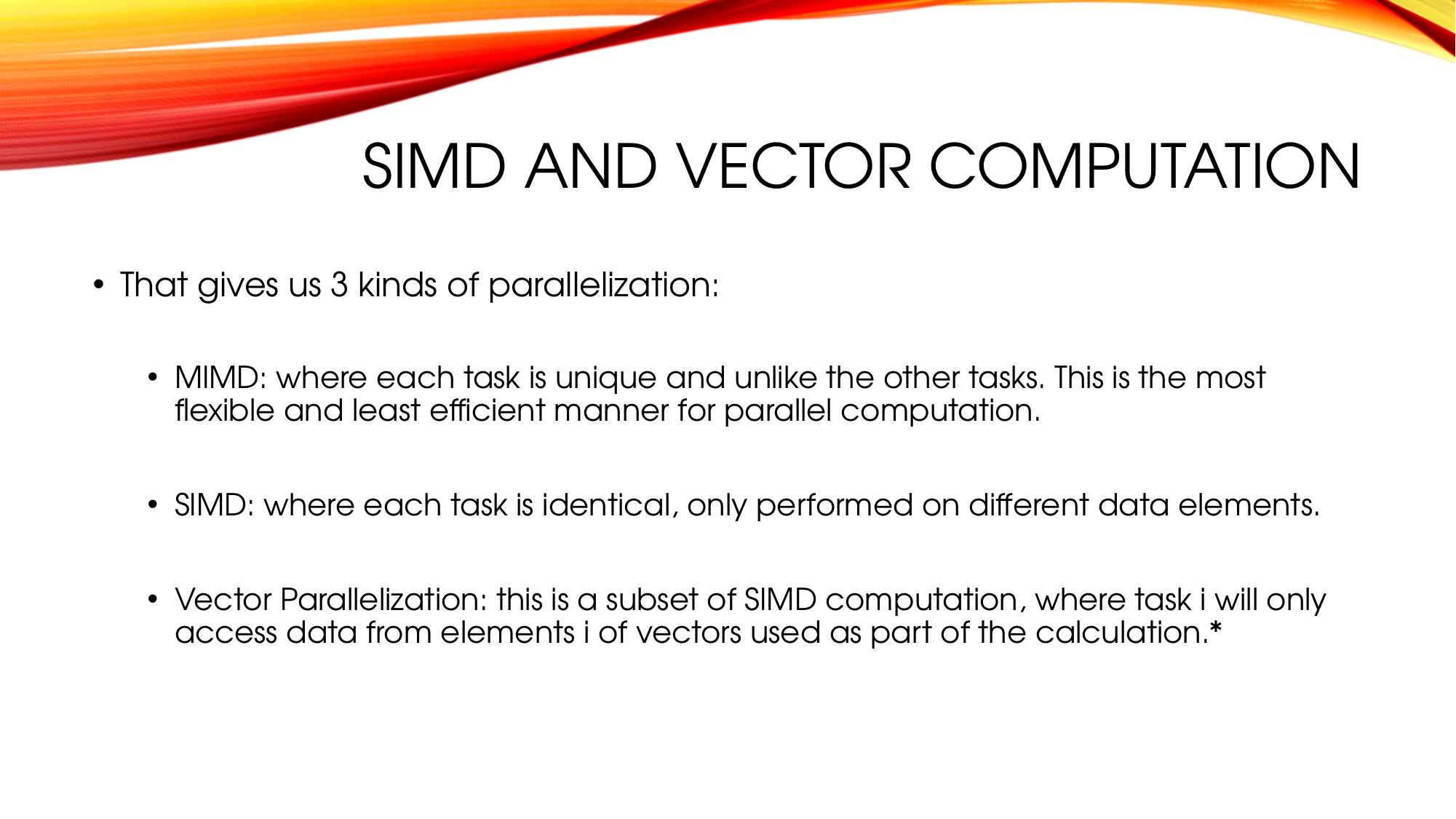

# SIMD and Vector Computation
That gives us 3 kinds of parallelization:

MIMD: where each task is unique and unlike the other tasks. This is the most flexible and least efficient manner for parallel computation.

SIMD: where each task is identical, only performed on different data elements.

Vector Parallelization: this is a subset of SIMD computation, where task i will only access data from elements i of vectors used as part of the calculation.*